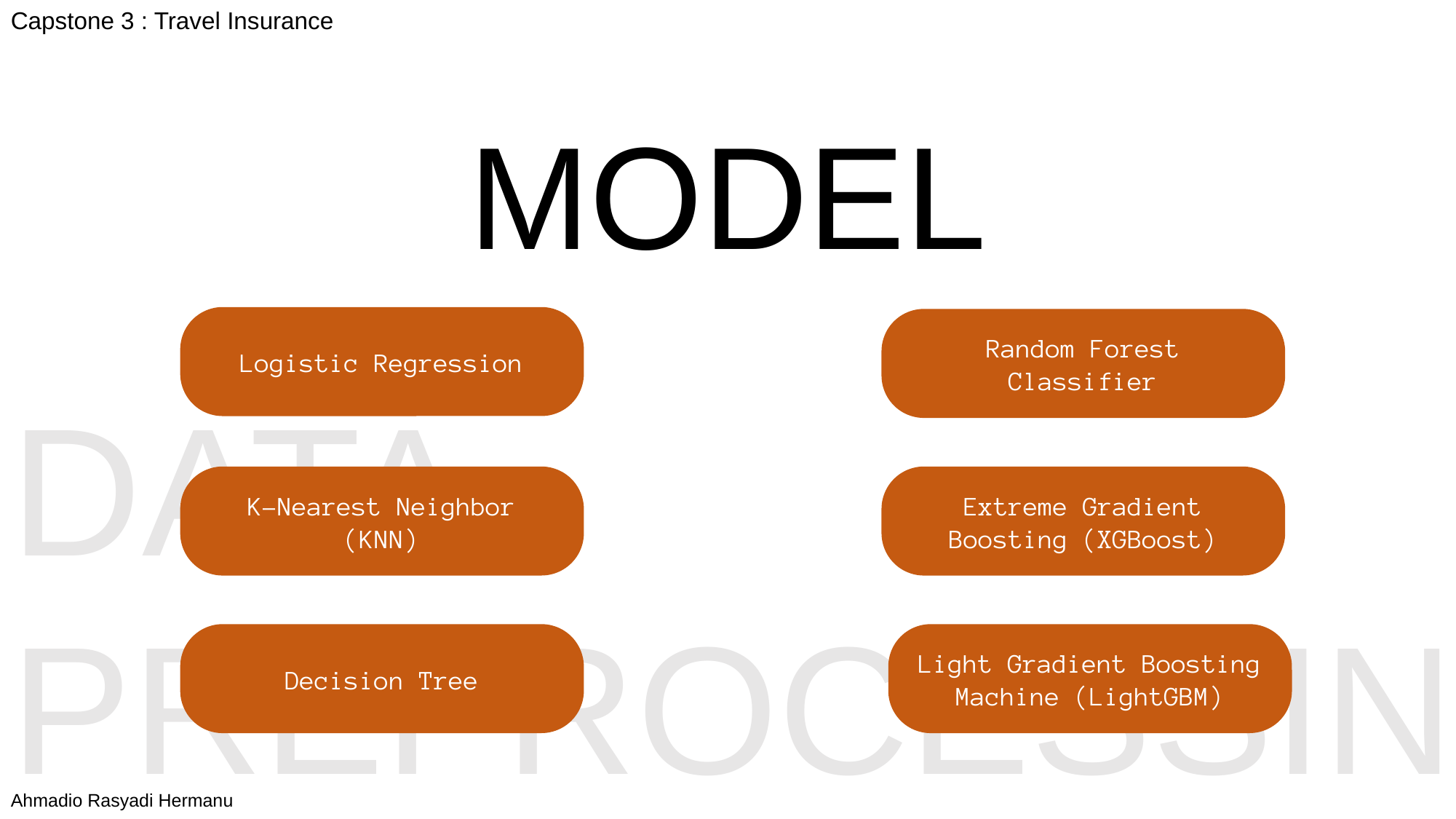

Capstone 3 : Travel Insurance
8.75%
8.72%
Net Sales
Duration
MODEL
OUTLIERS
Logistic Regression
Random Forest Classifier
DATA PREPROCESSING
K-Nearest Neighbor (KNN)
Extreme Gradient Boosting (XGBoost)
Decision Tree
Light Gradient Boosting Machine (LightGBM)
Ahmadio Rasyadi Hermanu
11%
11.7%
Commision (In Value)
Age